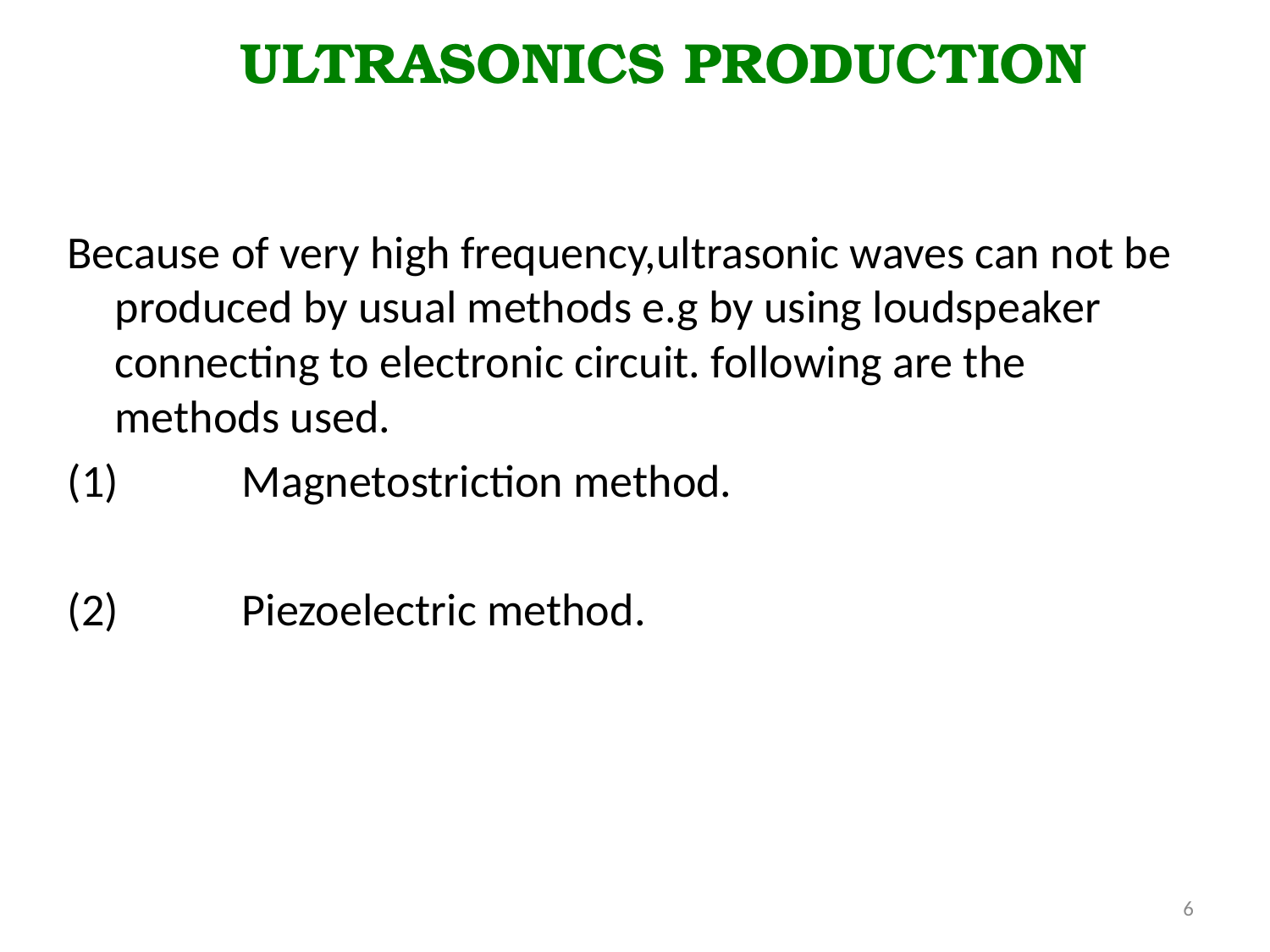

ULTRASONICS PRODUCTION
Because of very high frequency,ultrasonic waves can not be produced by usual methods e.g by using loudspeaker connecting to electronic circuit. following are the methods used.
(1)	Magnetostriction method.

(2)	Piezoelectric method.
6